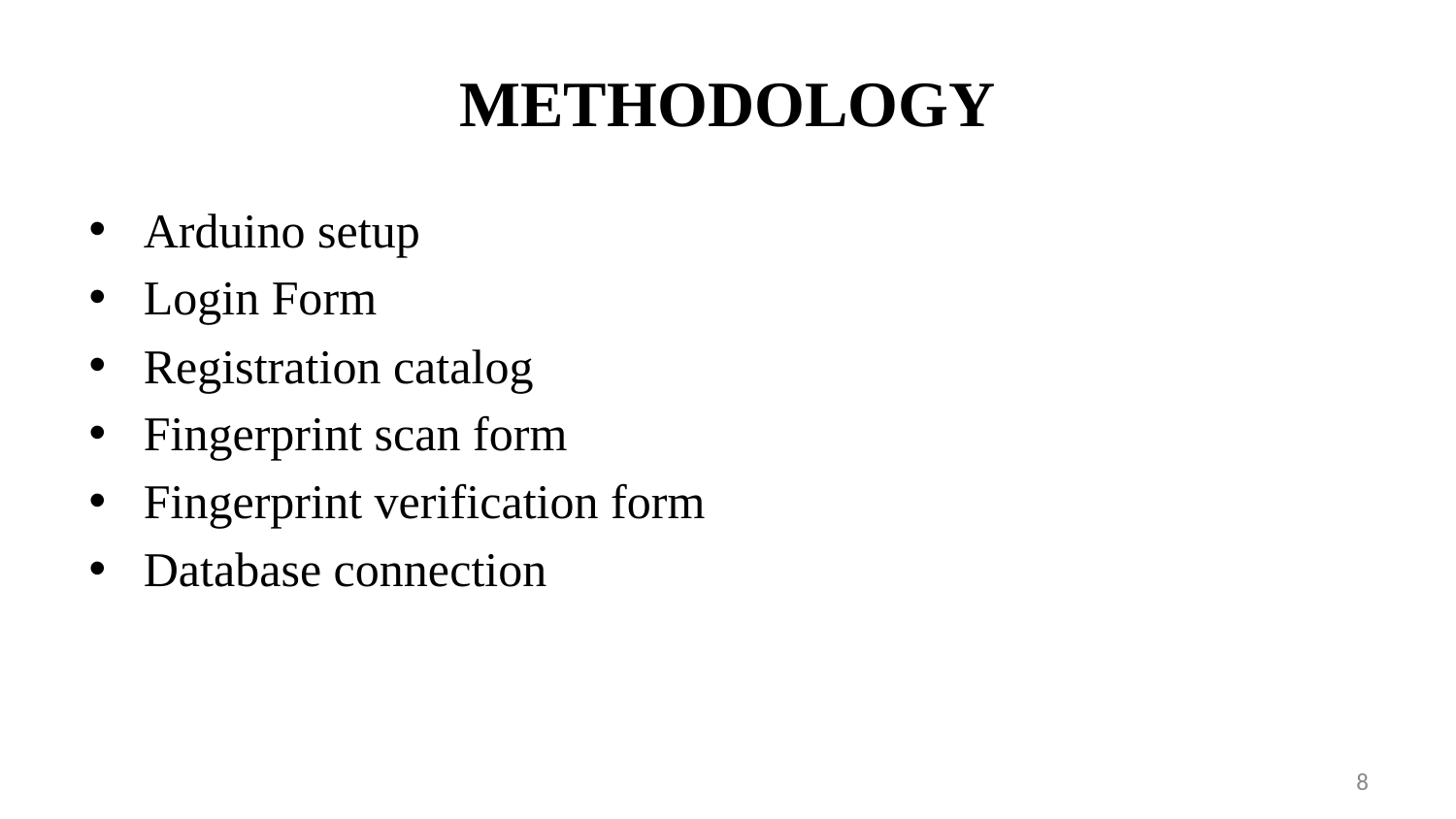

# METHODOLOGY
Arduino setup
Login Form
Registration catalog
Fingerprint scan form
Fingerprint verification form
Database connection
8